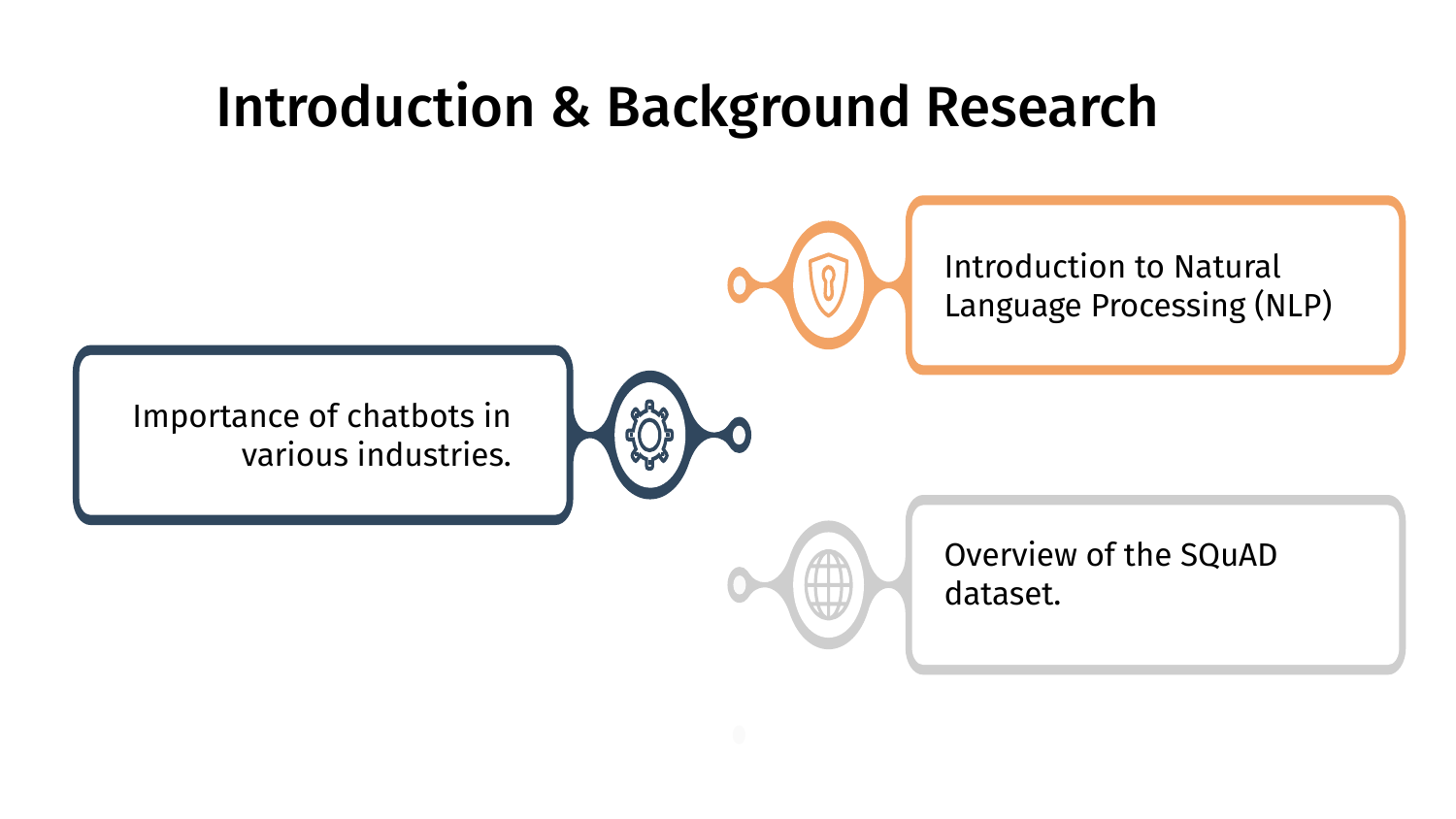

Introduction & Background Research

Introduction to Natural Language Processing (NLP)
Importance of chatbots in various industries.
Overview of the SQuAD dataset.